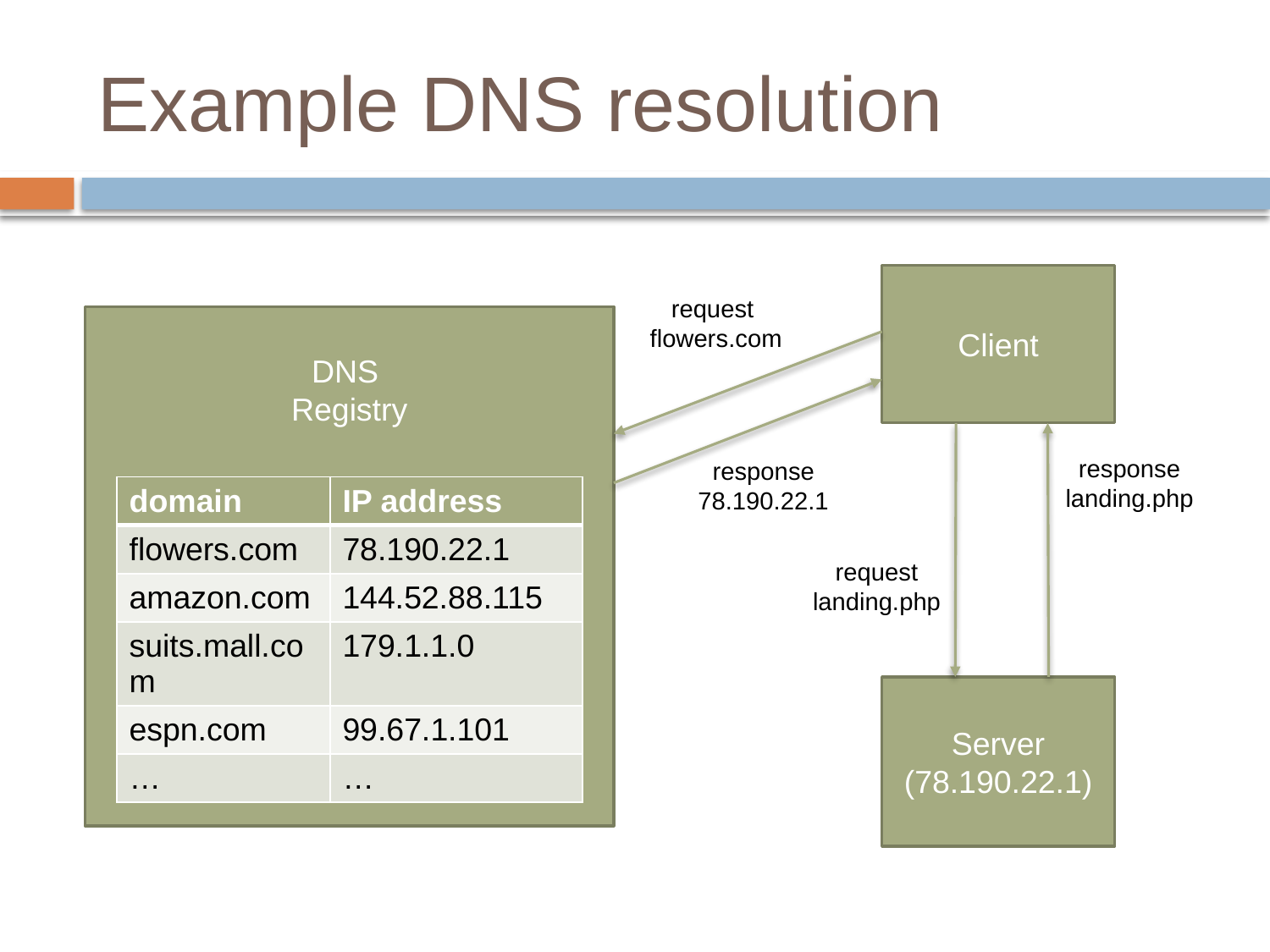

# Example DNS resolution
Client
request
flowers.com

DNS
Registry
response
landing.php
response
78.190.22.1
| domain | IP address |
| --- | --- |
| flowers.com | 78.190.22.1 |
| amazon.com | 144.52.88.115 |
| suits.mall.com | 179.1.1.0 |
| espn.com | 99.67.1.101 |
| … | … |
request
landing.php
Server
(78.190.22.1)